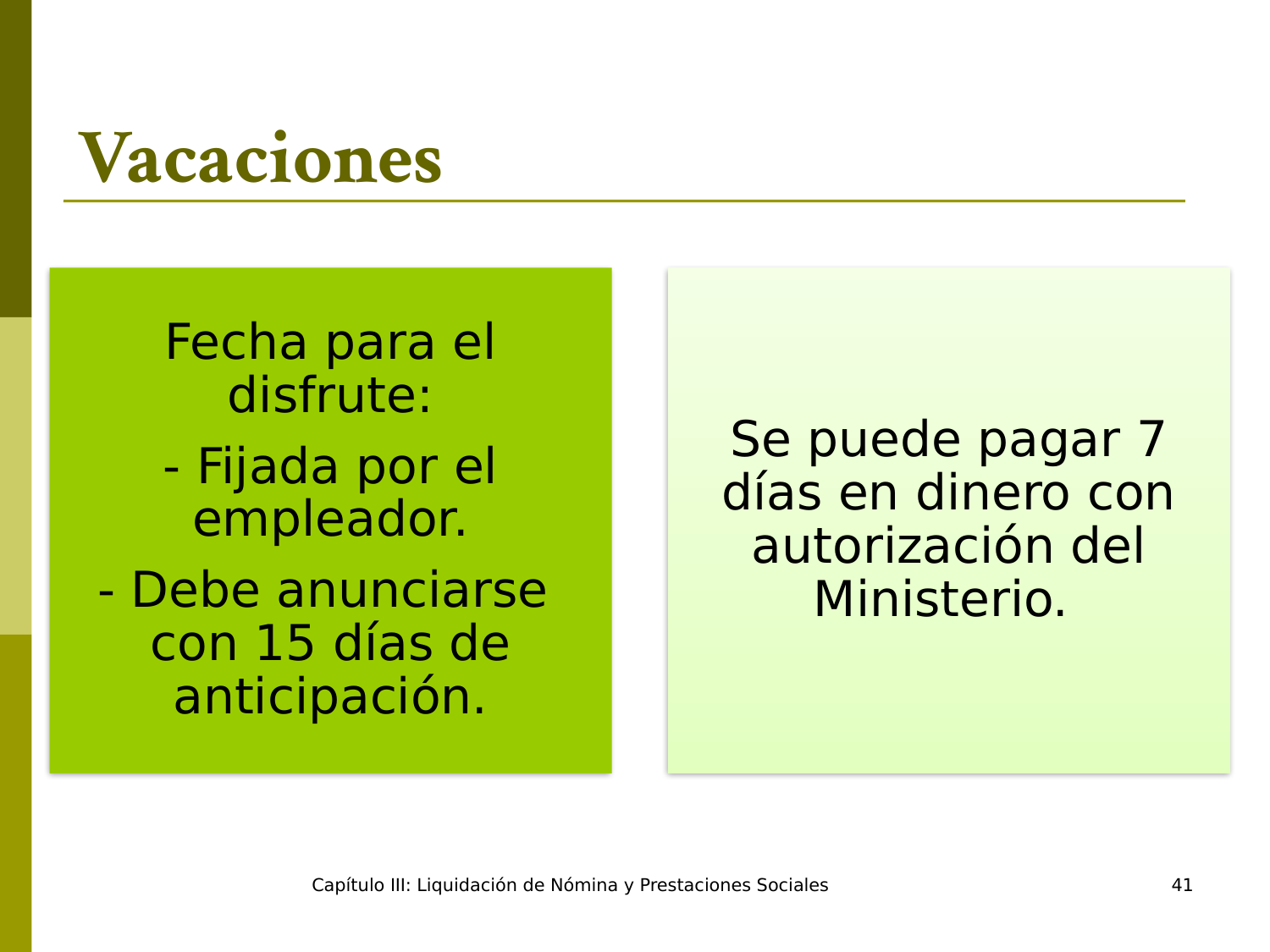

# Vacaciones
Fecha para el disfrute:
- Fijada por el empleador.
- Debe anunciarse  con 15 días de anticipación.
Se puede pagar 7 días en dinero con autorización del Ministerio.
Capítulo III: Liquidación de Nómina y Prestaciones Sociales
41